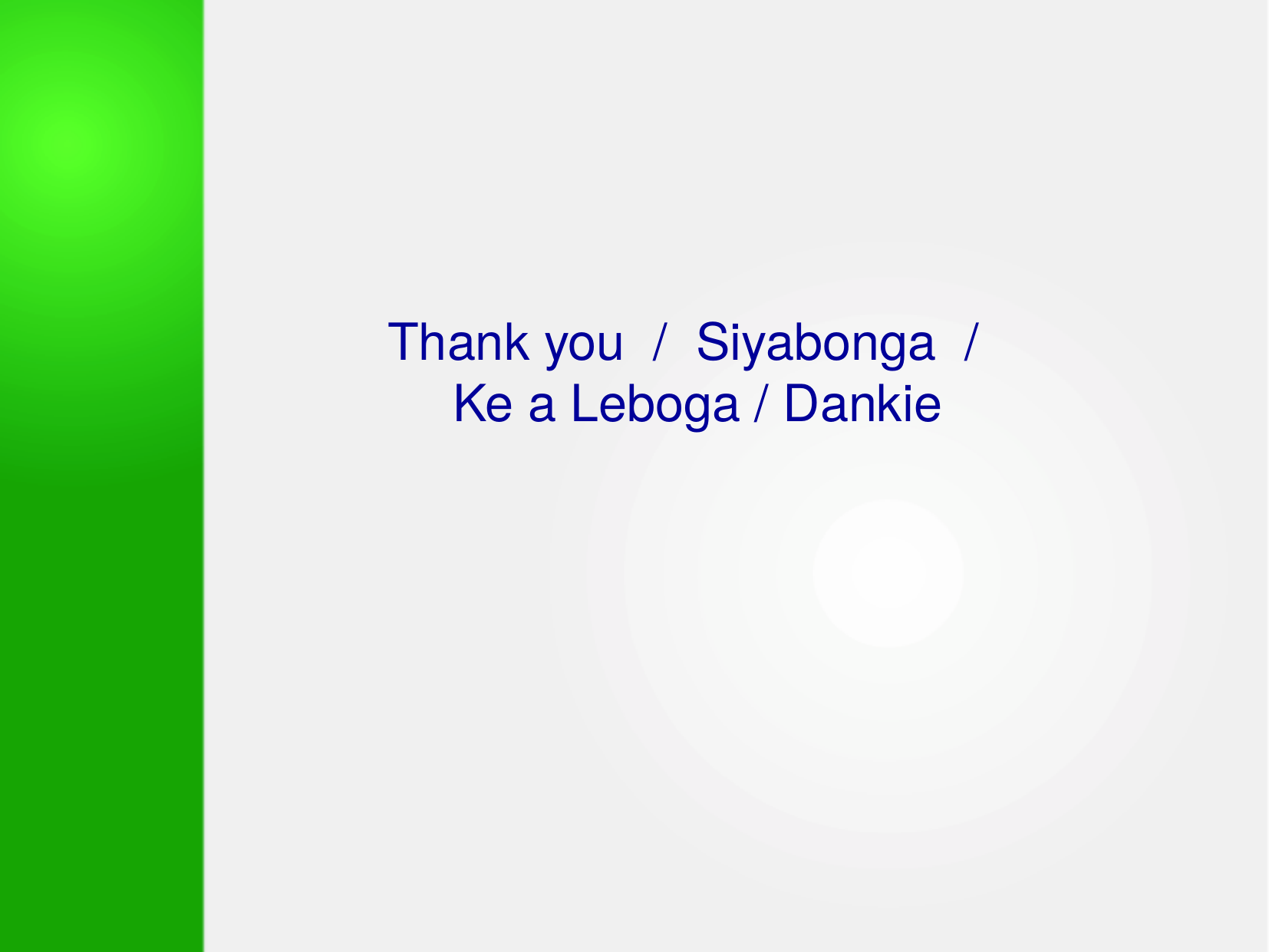

Thank you  /  Siyabonga  /
Ke a Leboga / Dankie